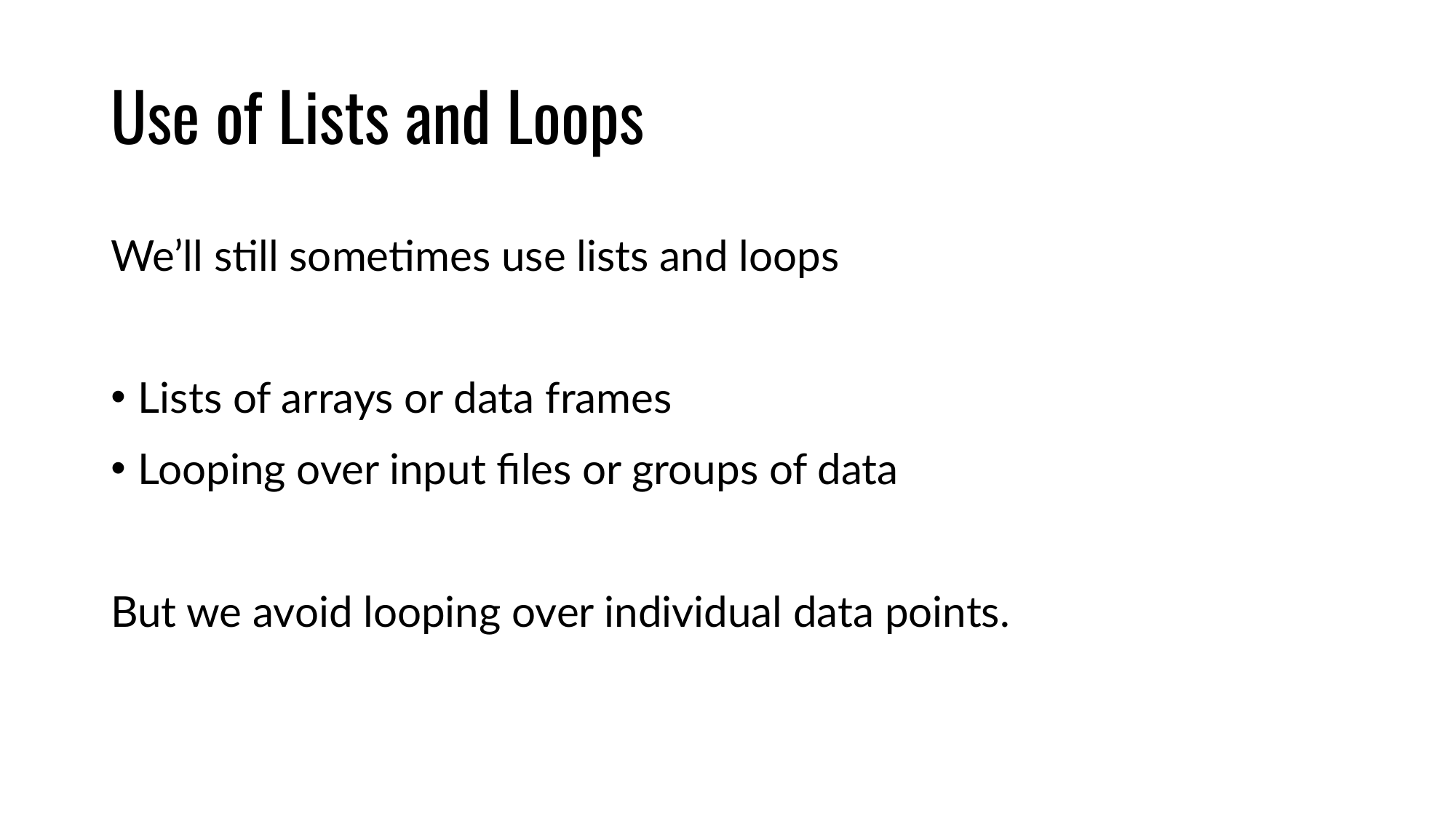

# Use of Lists and Loops
We’ll still sometimes use lists and loops

Lists of arrays or data frames
Looping over input files or groups of data

But we avoid looping over individual data points.